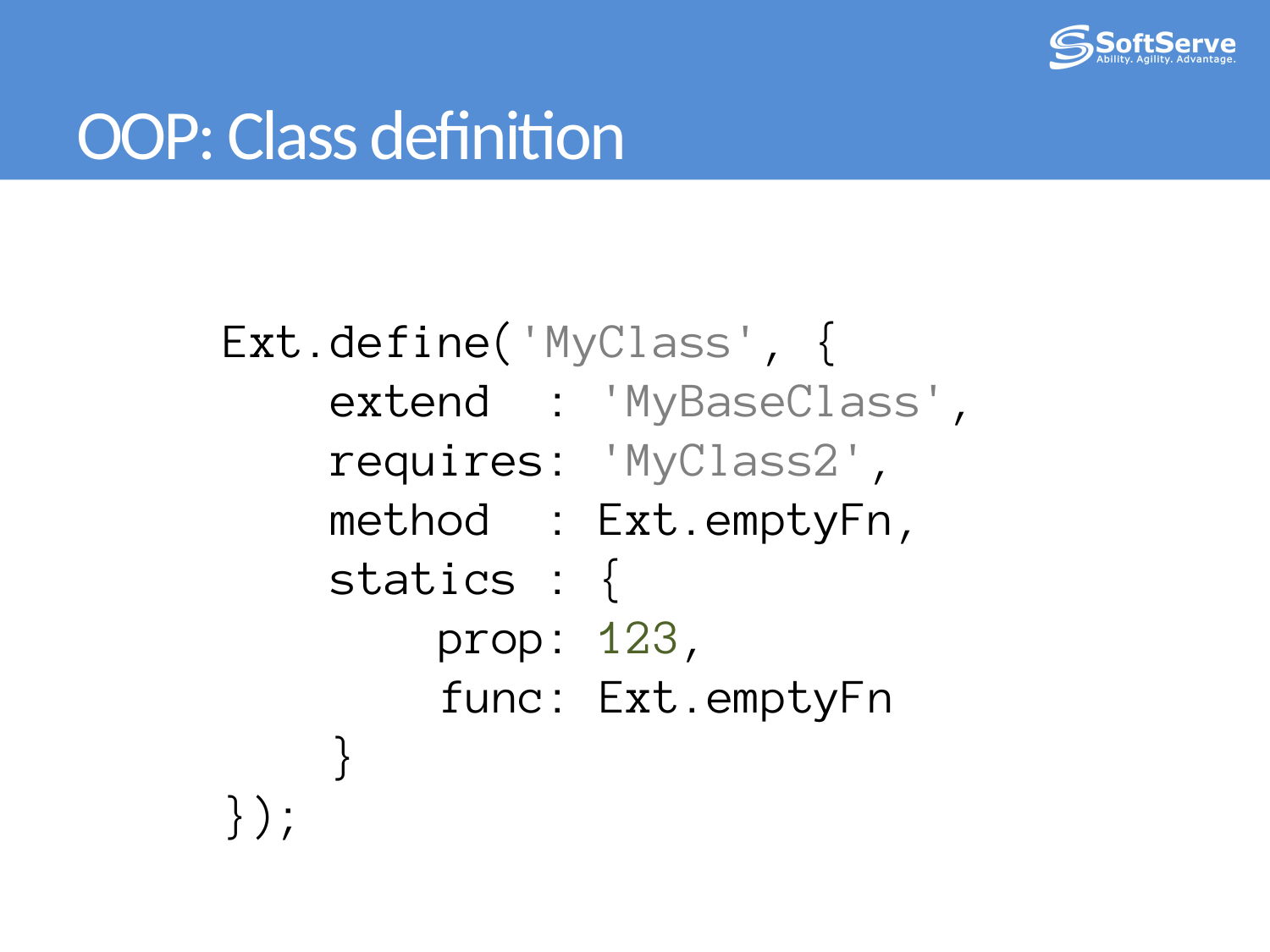

# OOP: Class definition

Ext.define('MyClass', {
    extend  : 'MyBaseClass',
    requires: 'MyClass2',
    method  : Ext.emptyFn,
    statics : {
        prop: 123,
        func: Ext.emptyFn
    }
});
Come
JavaScript Expert